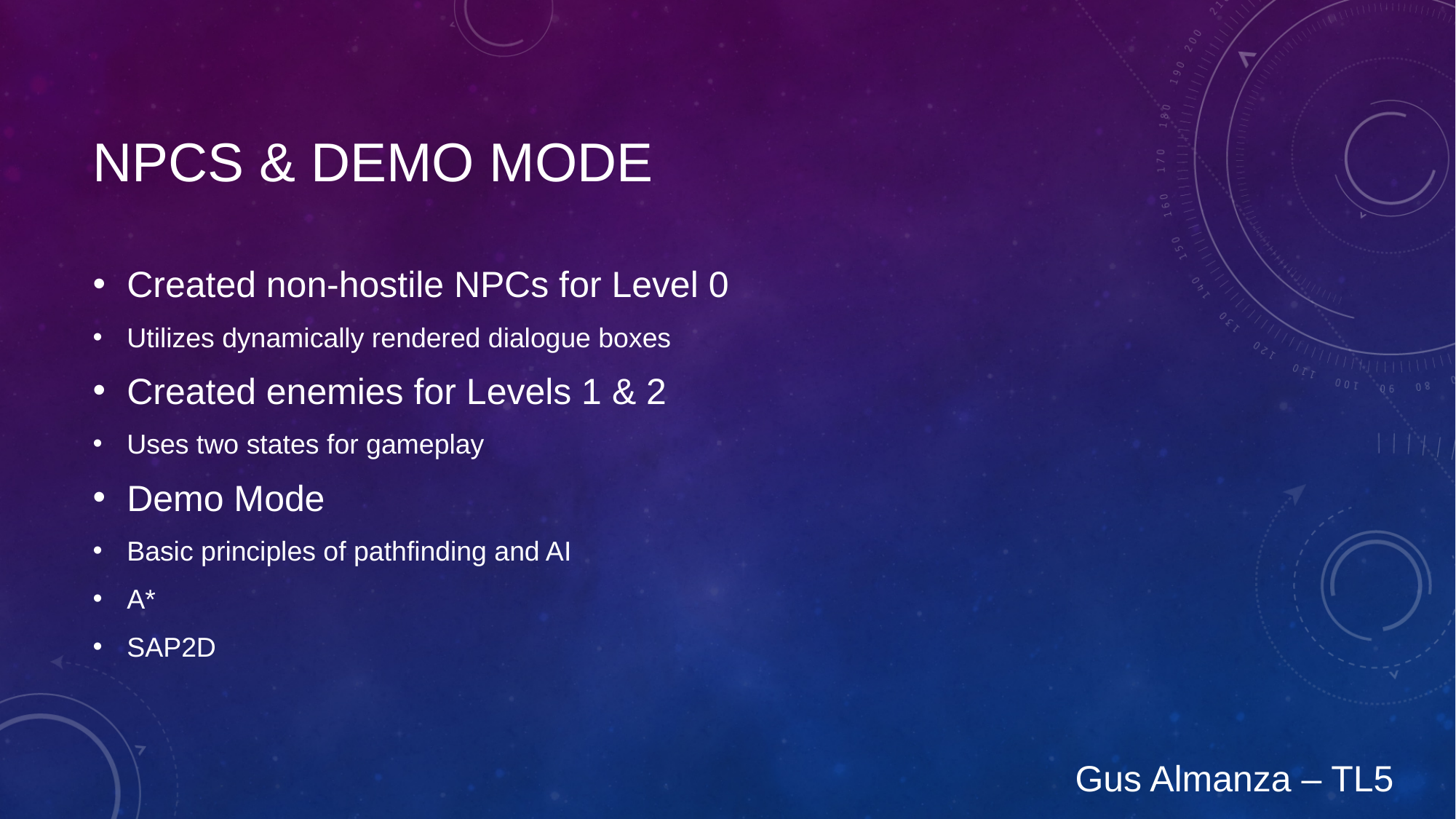

# NPCs & Demo Mode
Created non-hostile NPCs for Level 0
Utilizes dynamically rendered dialogue boxes
Created enemies for Levels 1 & 2
Uses two states for gameplay
Demo Mode
Basic principles of pathfinding and AI
A*
SAP2D

Gus Almanza – TL5